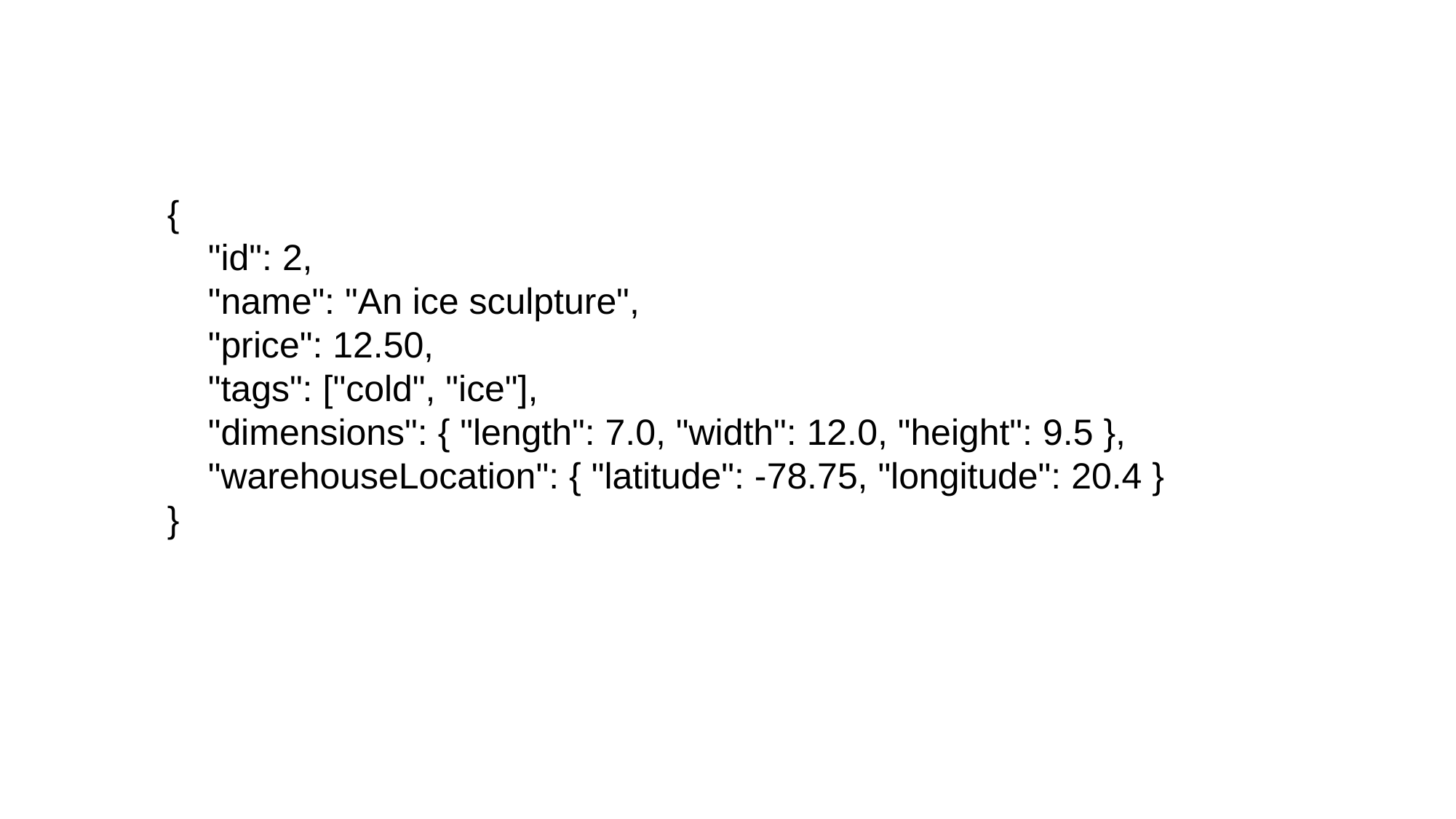

{
    "id": 2,
    "name": "An ice sculpture",
    "price": 12.50,
    "tags": ["cold", "ice"],
    "dimensions": { "length": 7.0, "width": 12.0, "height": 9.5 },
    "warehouseLocation": { "latitude": -78.75, "longitude": 20.4 }
}